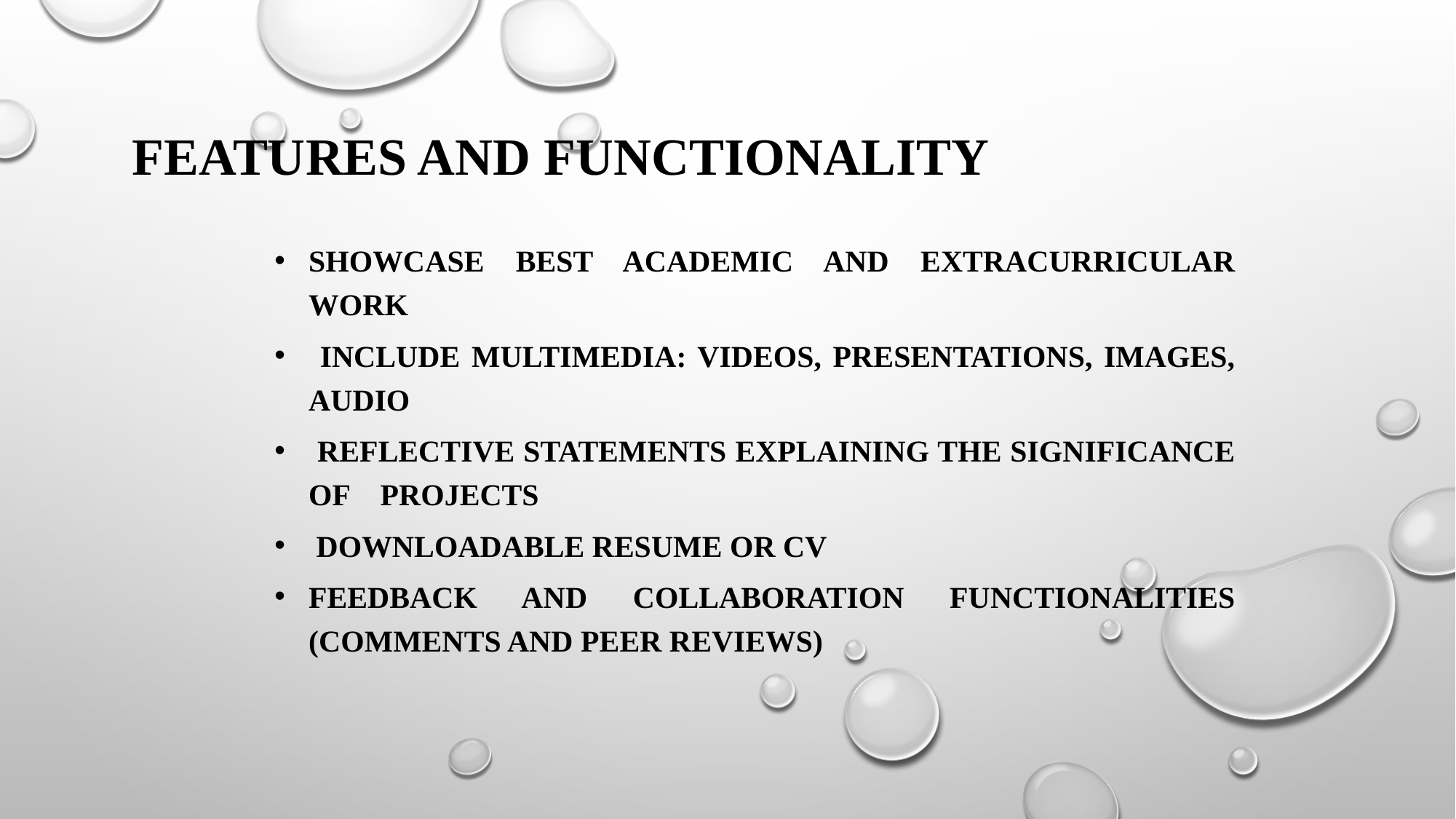

# Features and Functionality
Showcase best academic and extracurricular work
 Include multimedia: videos, presentations, images, audio
 Reflective statements explaining the significance of    projects
 Downloadable resume or CV
Feedback and collaboration functionalities (comments and peer reviews)